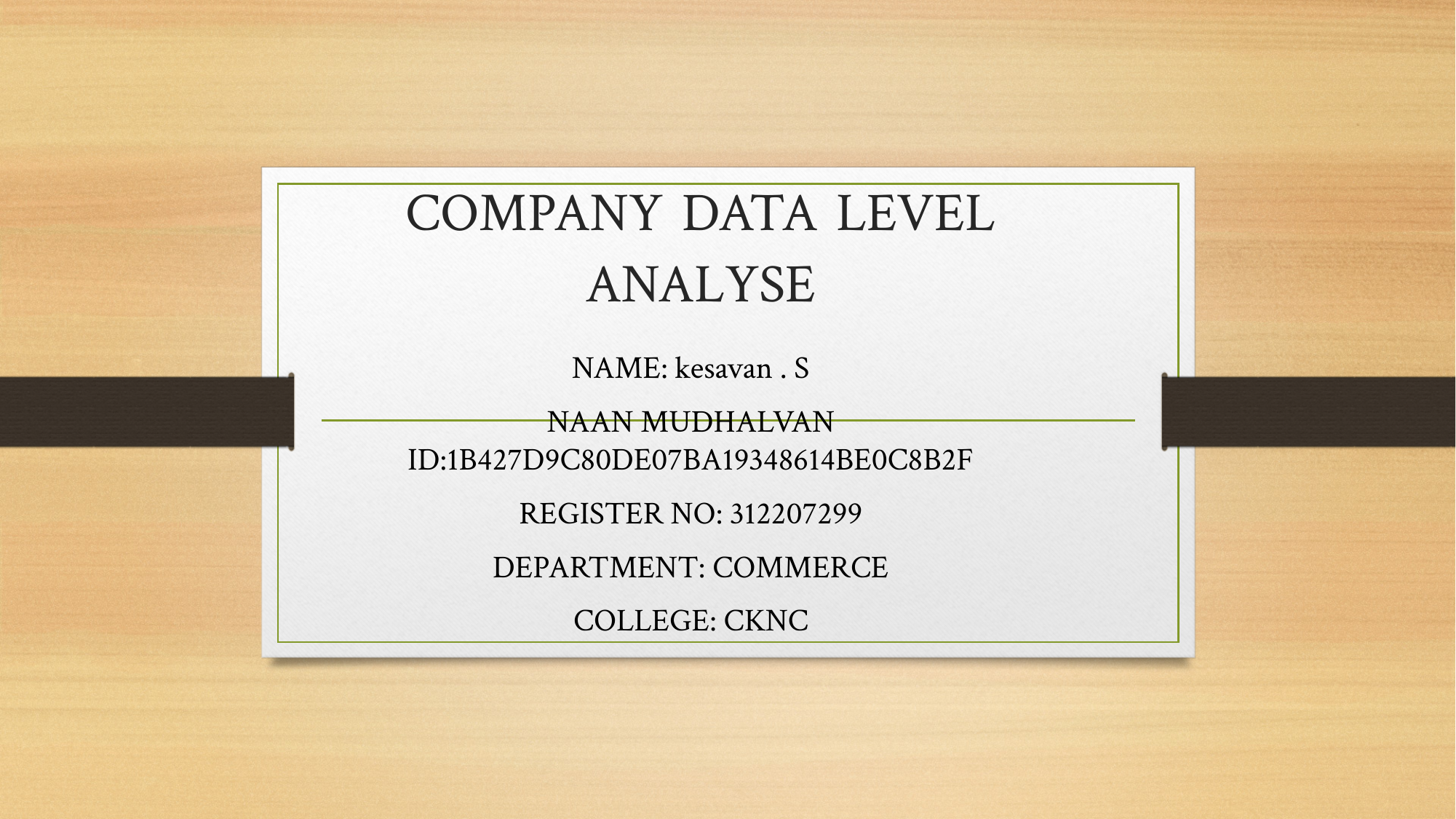

# COMPANY DATA LEVEL ANALYSE
NAME: kesavan . S
NAAN MUDHALVAN ID:1B427D9C80DE07BA19348614BE0C8B2F
REGISTER NO: 312207299
DEPARTMENT: COMMERCE
COLLEGE: CKNC